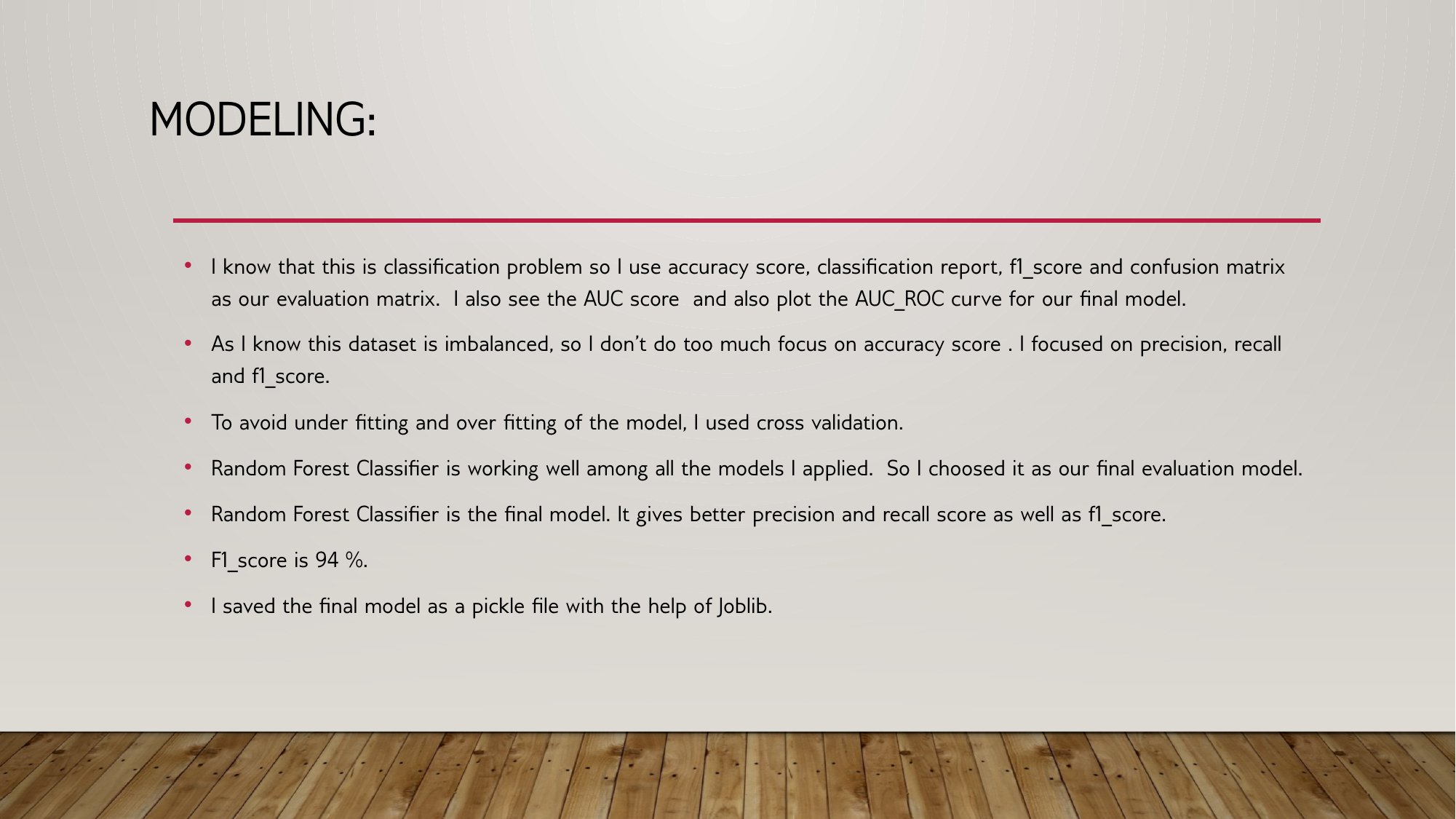

# Modeling:
I know that this is classification problem so I use accuracy score, classification report, f1_score and confusion matrix  as our evaluation matrix.  I also see the AUC score  and also plot the AUC_ROC curve for our final model.
As I know this dataset is imbalanced, so I don’t do too much focus on accuracy score . I focused on precision, recall and f1_score.
To avoid under fitting and over fitting of the model, I used cross validation.
Random Forest Classifier is working well among all the models I applied.  So I choosed it as our final evaluation model.
Random Forest Classifier is the final model. It gives better precision and recall score as well as f1_score.
F1_score is 94 %.
I saved the final model as a pickle file with the help of Joblib.